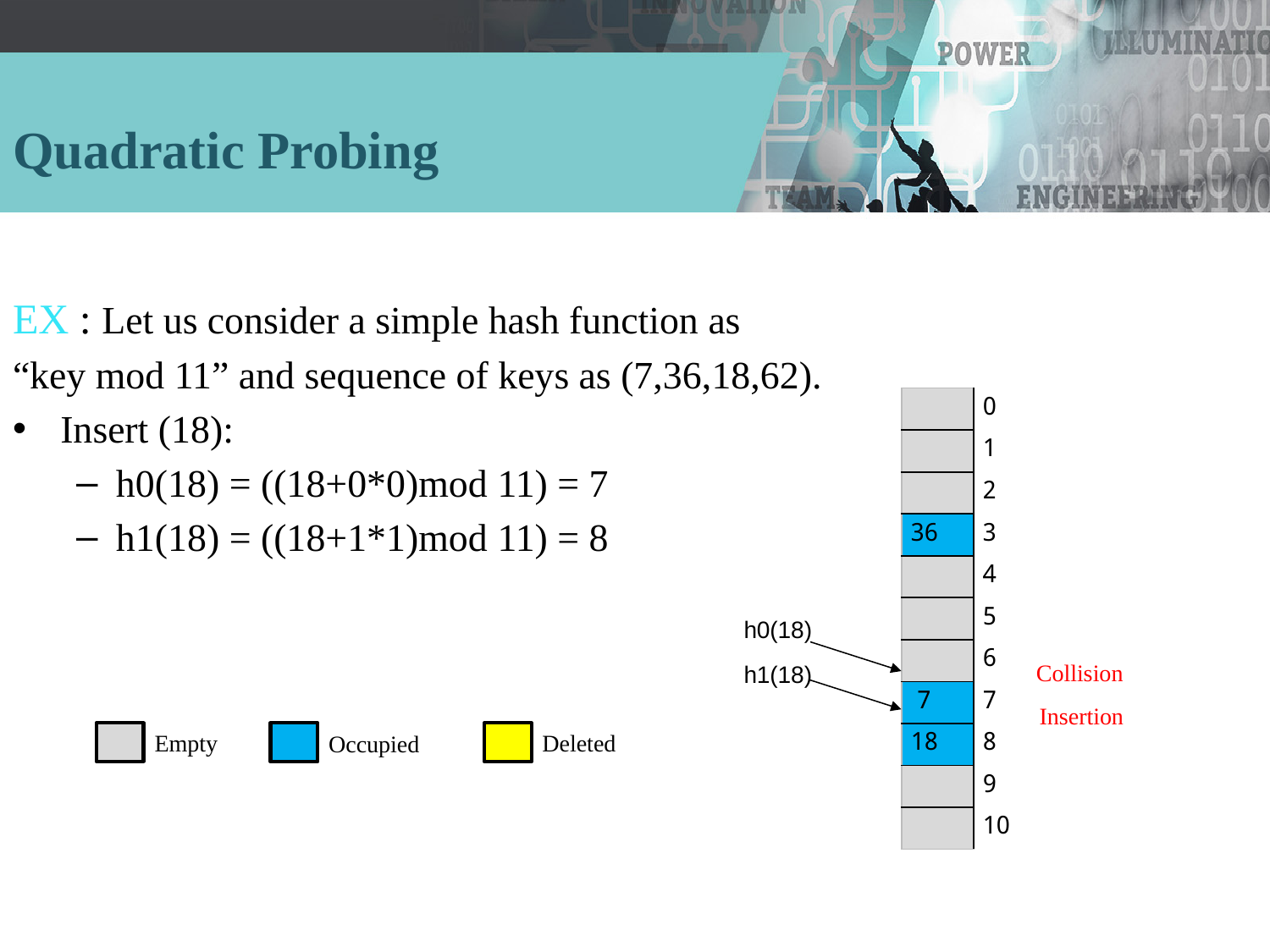

# Quadratic Probing
EX : Let us consider a simple hash function as
“key mod 11” and sequence of keys as (7,36,18,62).
Insert (18):
h0(18) = ((18+0*0)mod 11) = 7
h1(18) = ((18+1*1)mod 11) = 8

|  | 0 |
| --- | --- |
|  | 1 |
|  | 2 |
| 36 | 3 |
|  | 4 |
|  | 5 |
|  | 6 |
| 7 | 7 |
| 18 | 8 |
|  | 9 |
|  | 10 |
h0(18)
Collision
h1(18)
Insertion
Empty
Deleted

Occupied